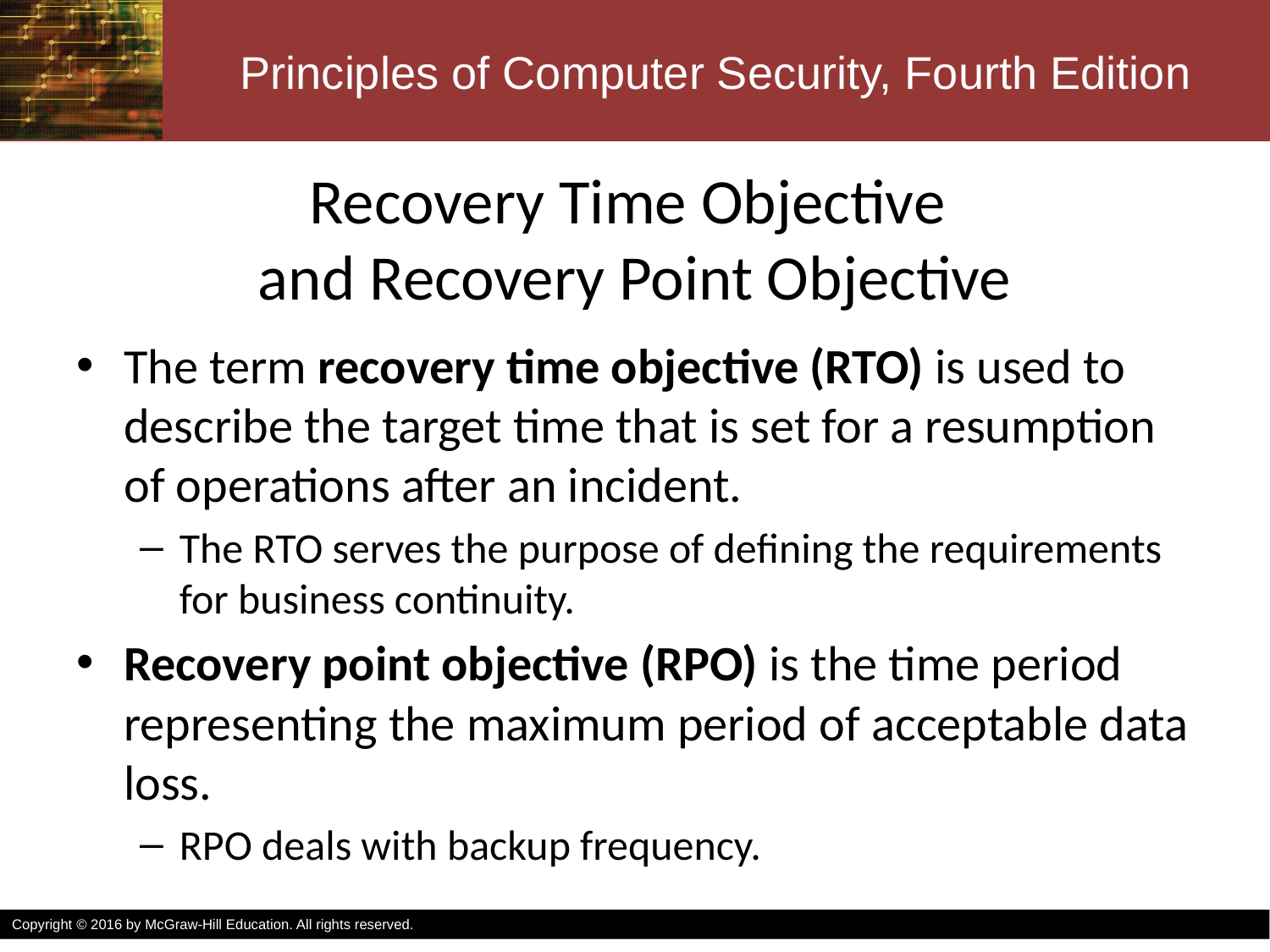

# Recovery Time Objective and Recovery Point Objective
The term recovery time objective (RTO) is used to describe the target time that is set for a resumption of operations after an incident.
The RTO serves the purpose of defining the requirements for business continuity.
Recovery point objective (RPO) is the time period representing the maximum period of acceptable data loss.
RPO deals with backup frequency.